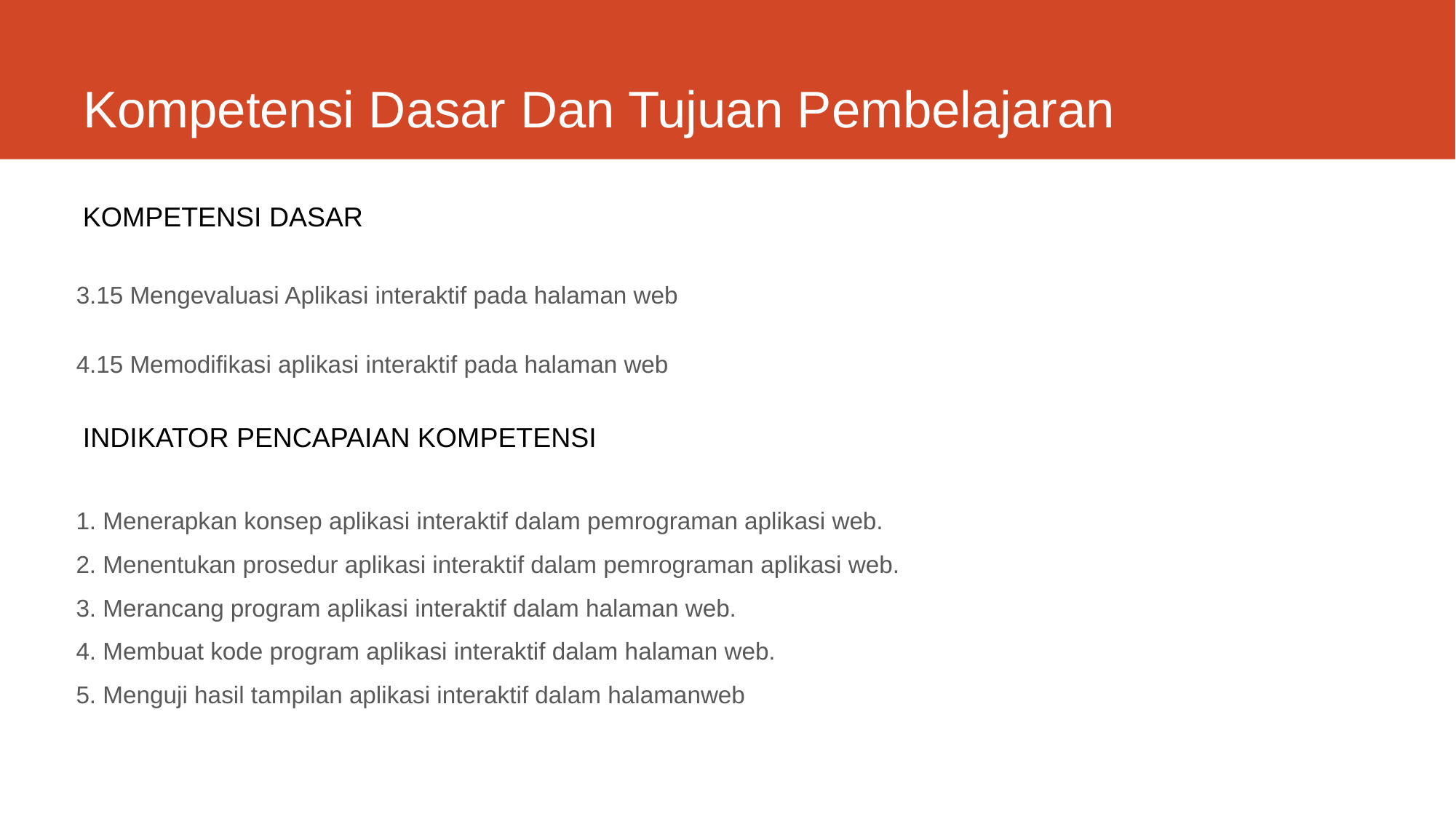

# Kompetensi Dasar Dan Tujuan Pembelajaran
KOMPETENSI DASAR
3.15 Mengevaluasi Aplikasi interaktif pada halaman web
4.15 Memodifikasi aplikasi interaktif pada halaman web
INDIKATOR PENCAPAIAN KOMPETENSI
1. Menerapkan konsep aplikasi interaktif dalam pemrograman aplikasi web.
2. Menentukan prosedur aplikasi interaktif dalam pemrograman aplikasi web.
3. Merancang program aplikasi interaktif dalam halaman web.
4. Membuat kode program aplikasi interaktif dalam halaman web.
5. Menguji hasil tampilan aplikasi interaktif dalam halamanweb